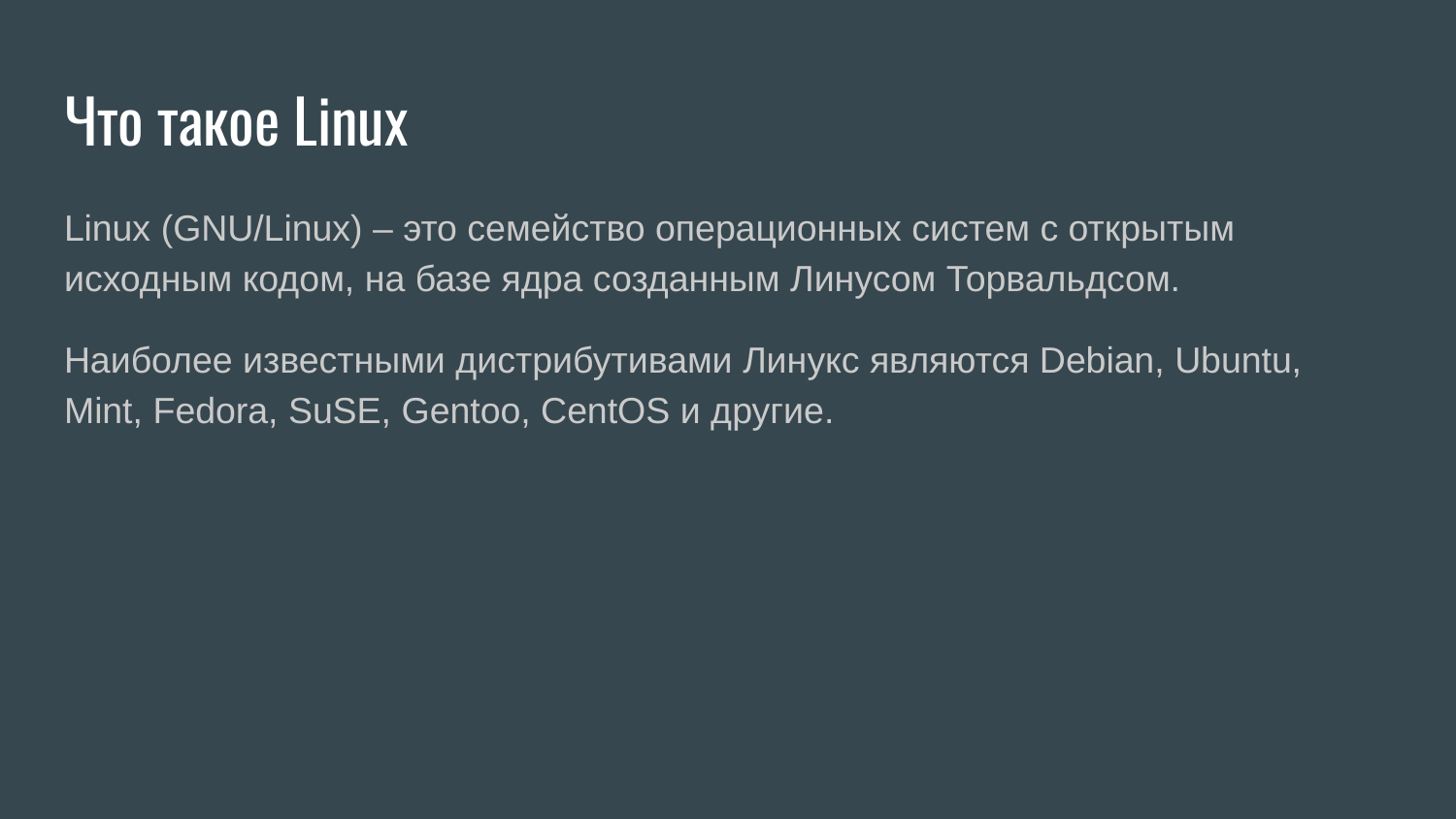

# Что такое Linux
Linux (GNU/Linux) – это семейство операционных систем с открытым исходным кодом, на базе ядра созданным Линусом Торвальдсом.
Наиболее известными дистрибутивами Линукс являются Debian, Ubuntu, Mint, Fedora, SuSE, Gentoo, CentOS и другие.